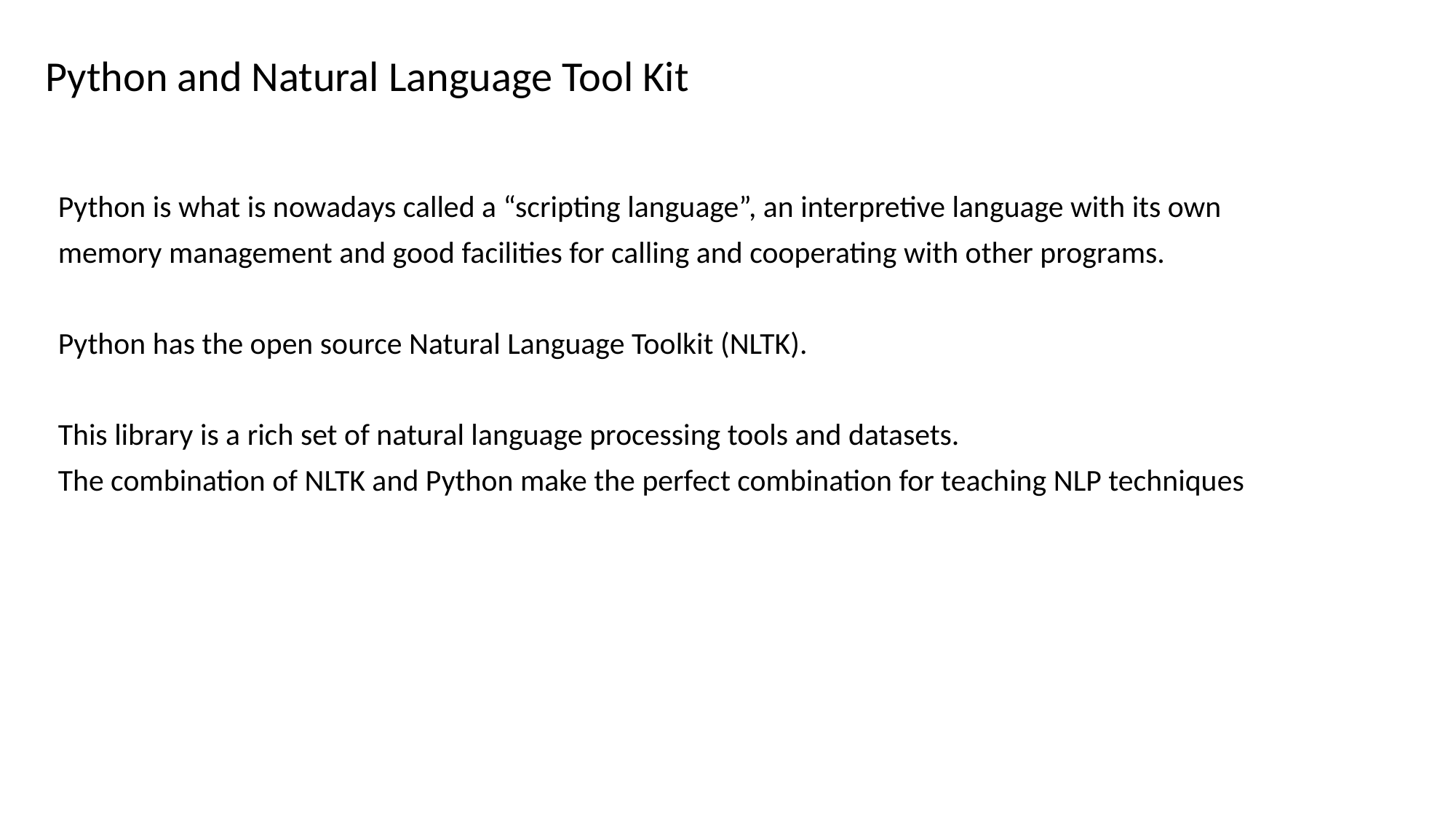

Python and Natural Language Tool Kit
Python is what is nowadays called a “scripting language”, an interpretive language with its own
memory management and good facilities for calling and cooperating with other programs.

Python has the open source Natural Language Toolkit (NLTK).

This library is a rich set of natural language processing tools and datasets.
The combination of NLTK and Python make the perfect combination for teaching NLP techniques